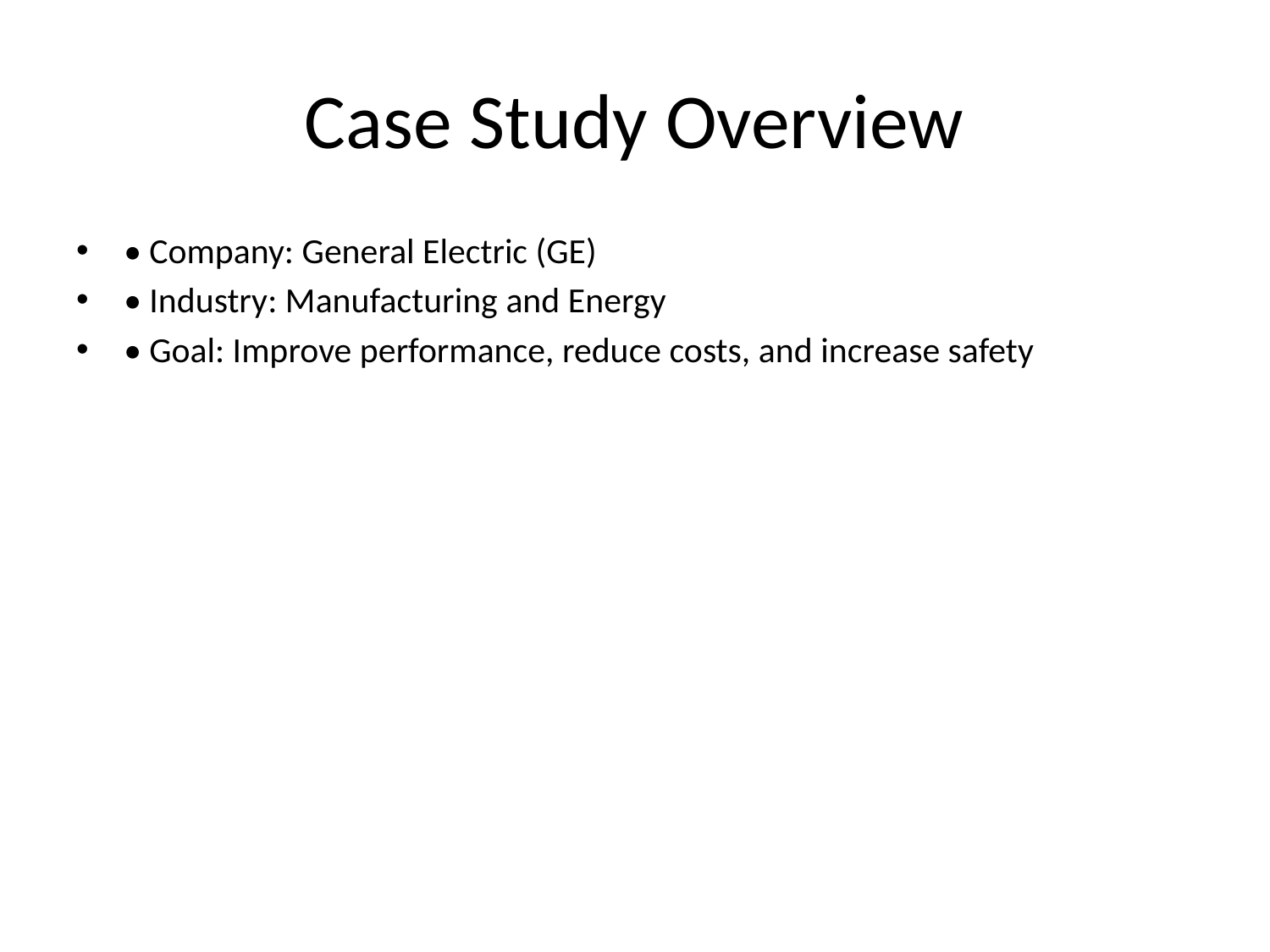

# Case Study Overview
• Company: General Electric (GE)
• Industry: Manufacturing and Energy
• Goal: Improve performance, reduce costs, and increase safety